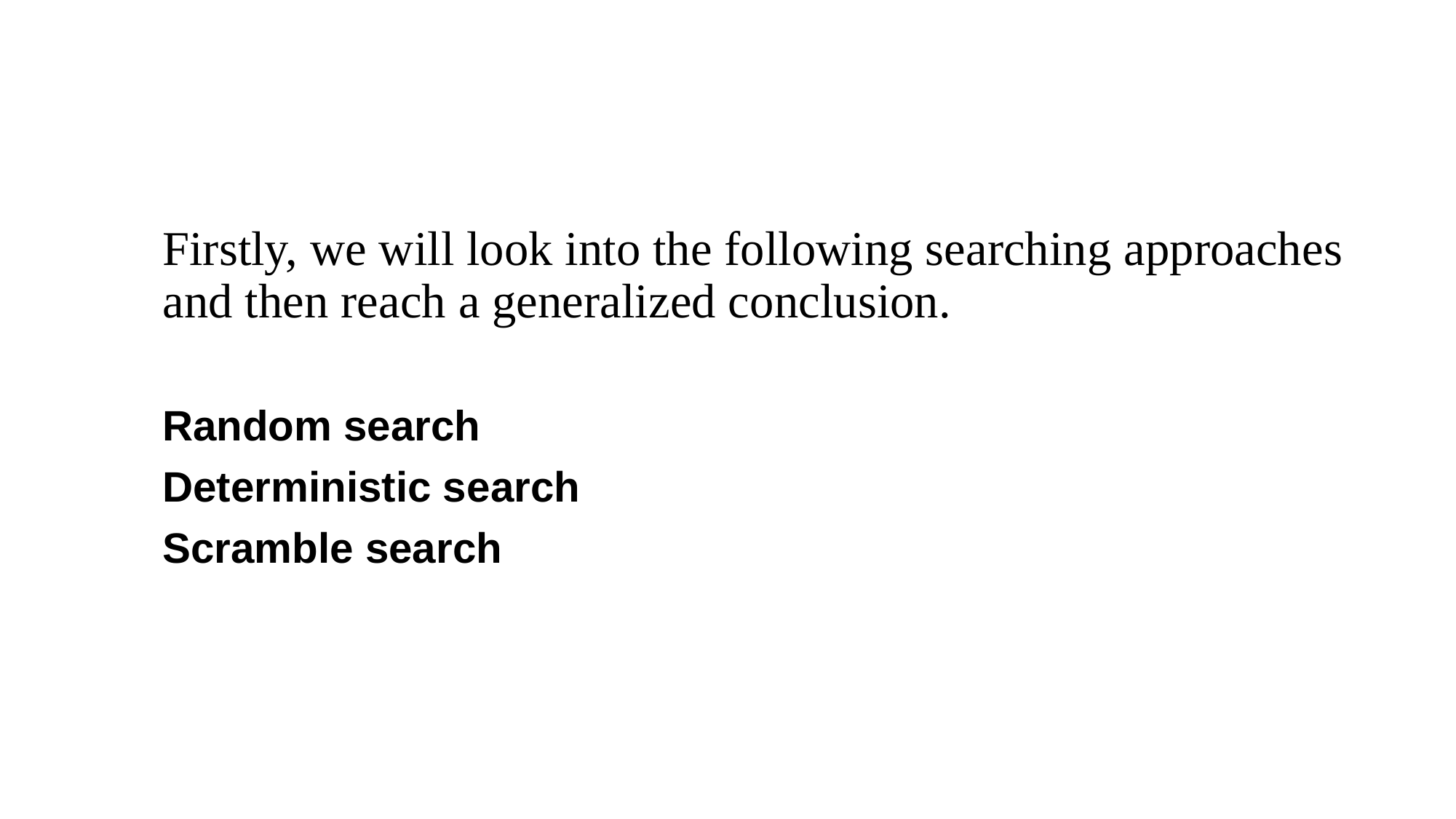

Firstly, we will look into the following searching approaches and then reach a generalized conclusion.

Random search
Deterministic search
Scramble search